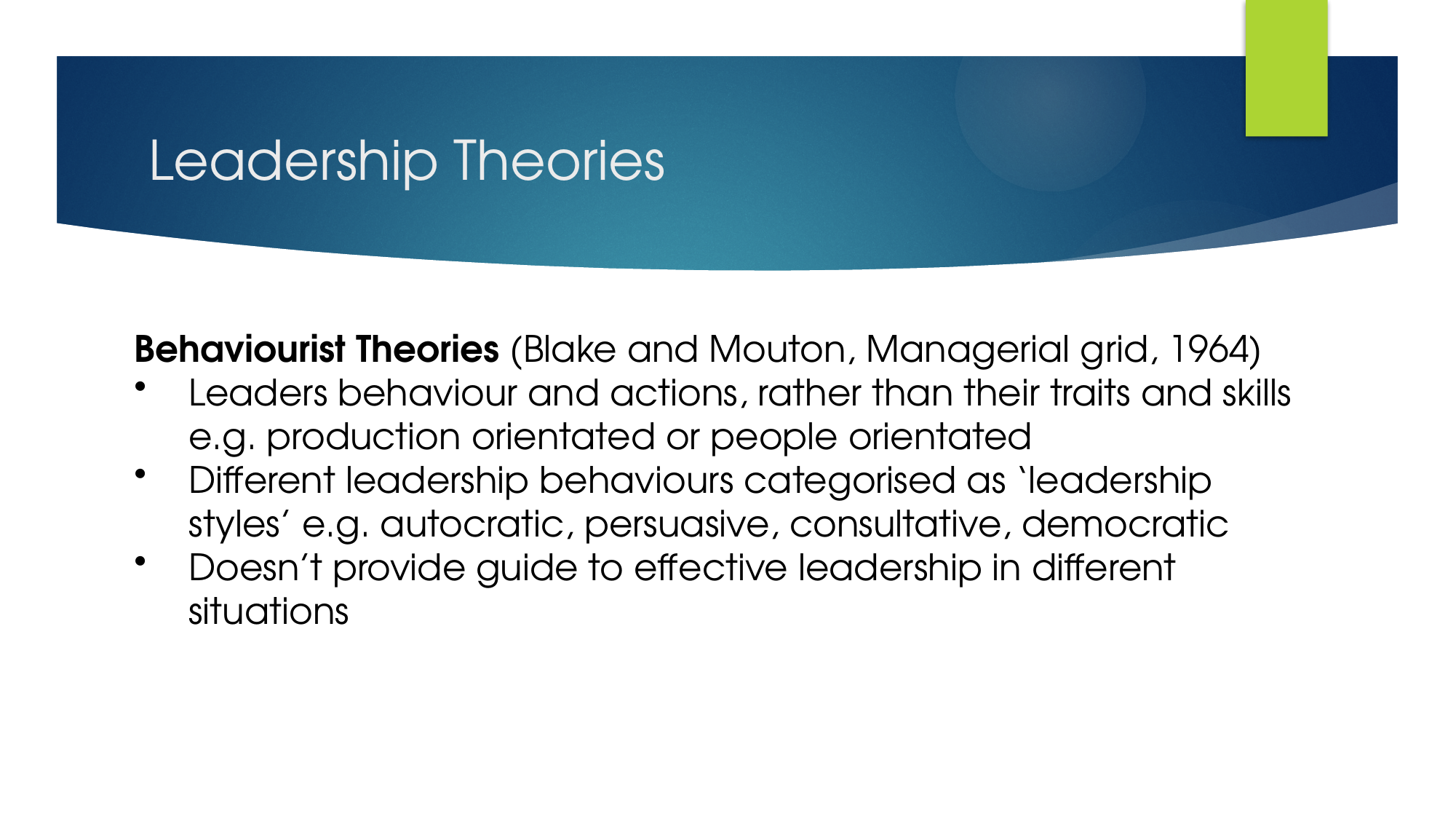

# Leadership Theories
Behaviourist Theories (Blake and Mouton, Managerial grid, 1964)
Leaders behaviour and actions, rather than their traits and skills e.g. production orientated or people orientated
Different leadership behaviours categorised as ‘leadership styles’ e.g. autocratic, persuasive, consultative, democratic
Doesn’t provide guide to effective leadership in different situations